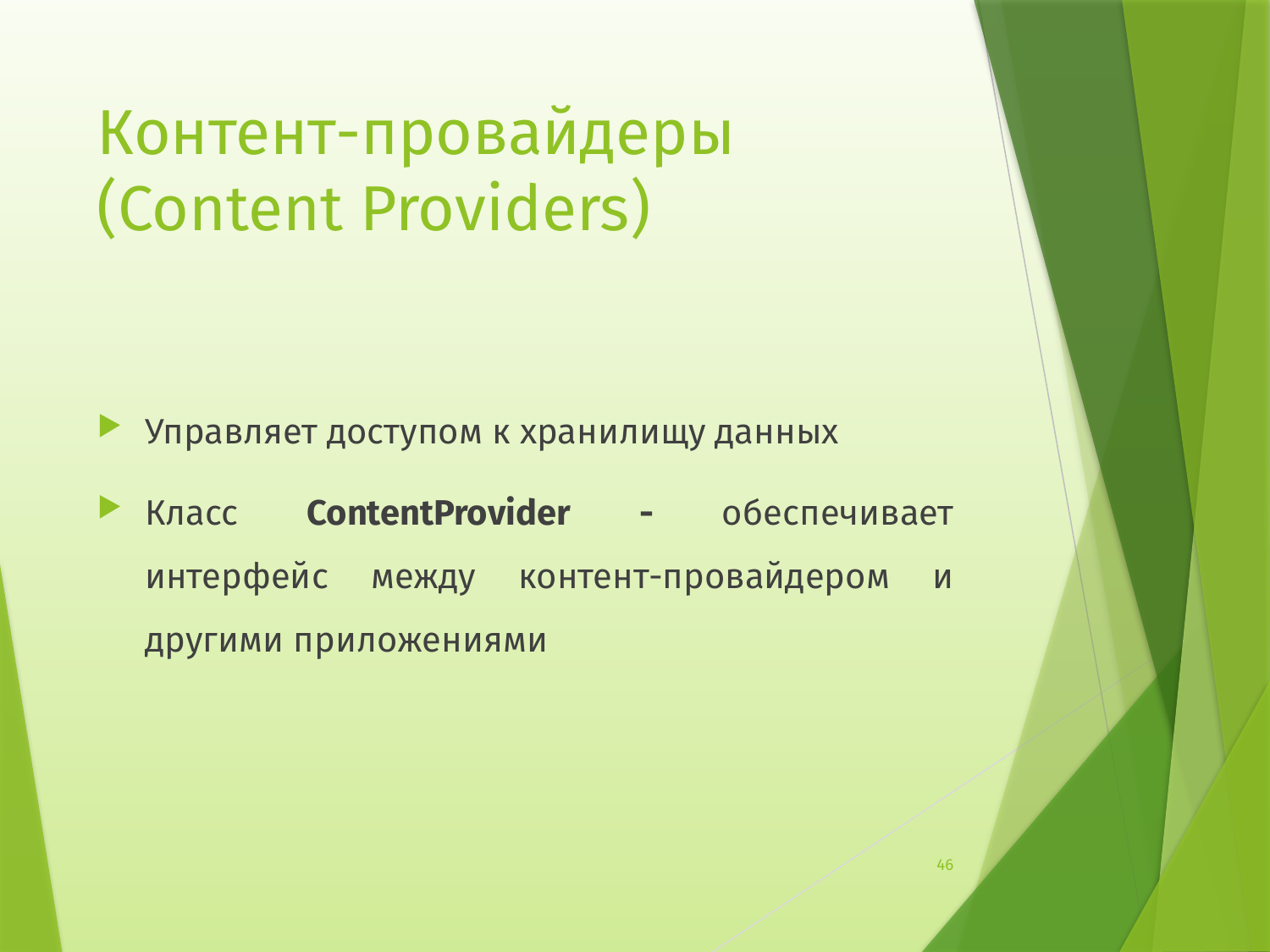

# Контент-провайдеры (Content Providers)
Управляет доступом к хранилищу данных
Класс ContentProvider - обеспечивает интерфейс между контент-провайдером и другими приложениями
46